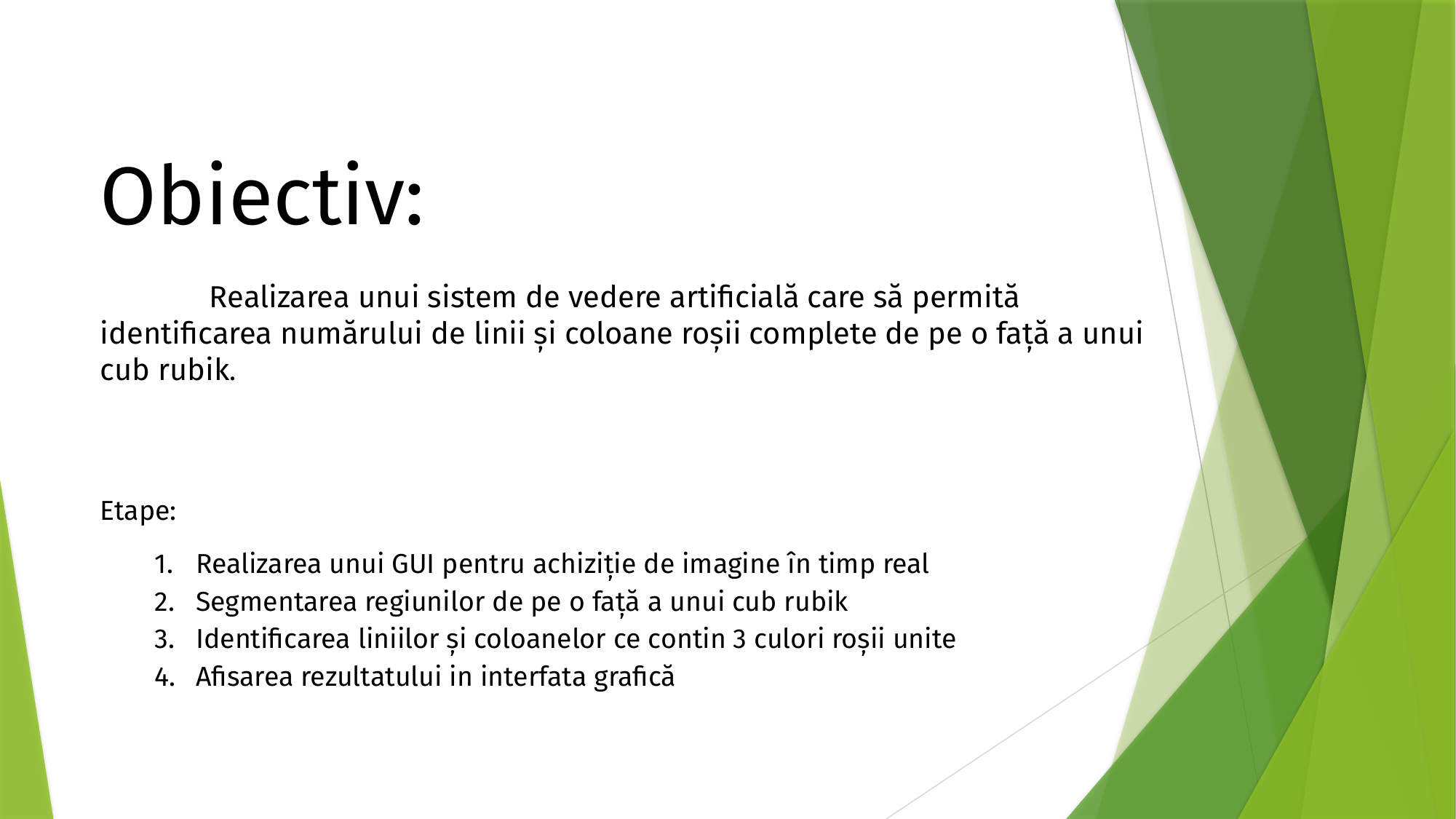

Obiectiv:

	Realizarea unui sistem de vedere artificială care să permită identificarea numărului de linii și coloane roșii complete de pe o față a unui cub rubik.

Etape:
Realizarea unui GUI pentru achiziție de imagine în timp real
Segmentarea regiunilor de pe o față a unui cub rubik
Identificarea liniilor și coloanelor ce contin 3 culori roșii unite
Afisarea rezultatului in interfata grafică